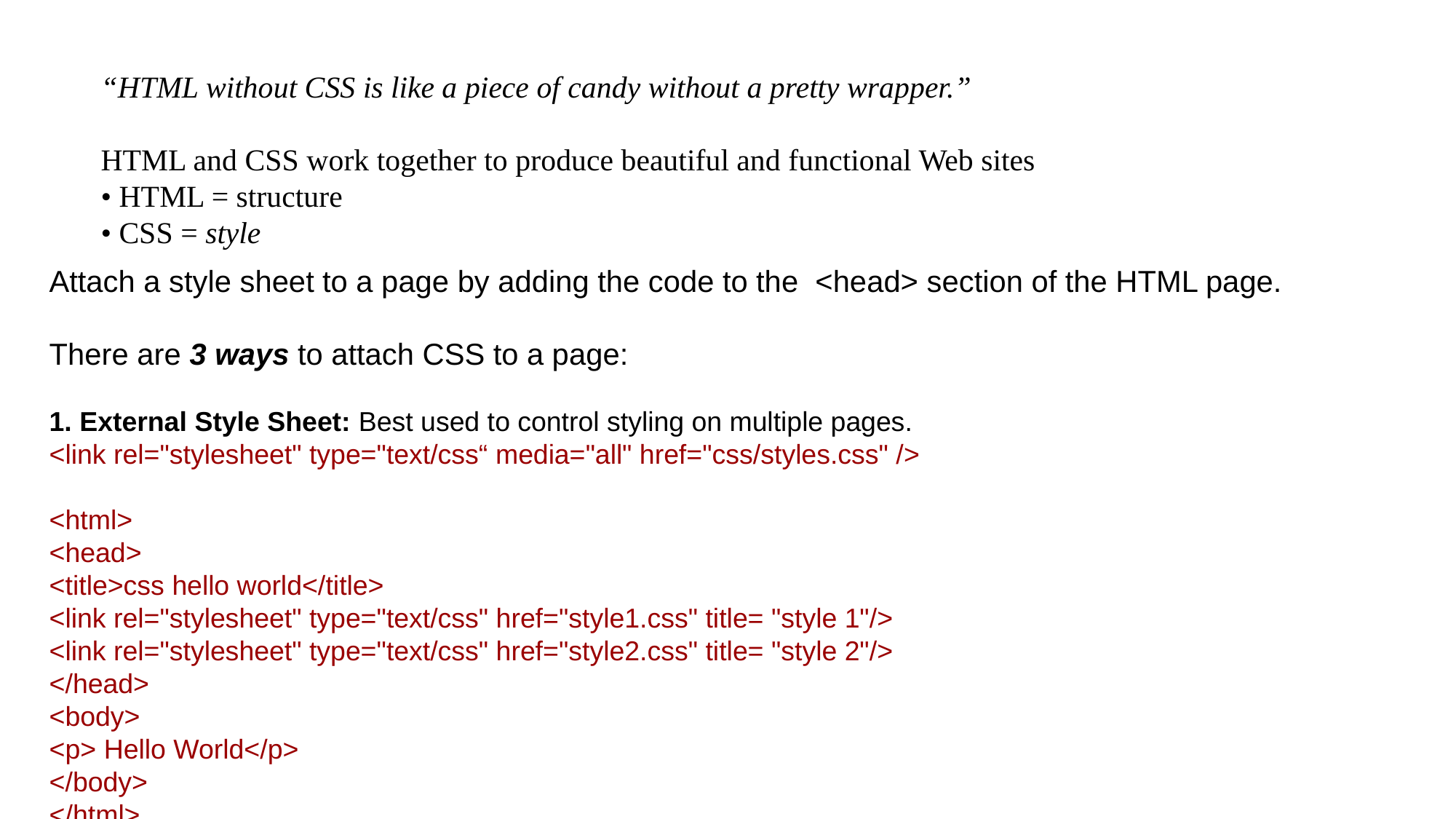

“HTML without CSS is like a piece of candy without a pretty wrapper.”

HTML and CSS work together to produce beautiful and functional Web sites
• HTML = structure
• CSS = style
Attach a style sheet to a page by adding the code to the  <head> section of the HTML page.

There are 3 ways to attach CSS to a page:

1. External Style Sheet: Best used to control styling on multiple pages.
<link rel="stylesheet" type="text/css“ media="all" href="css/styles.css" />

<html>
<head>
<title>css hello world</title>
<link rel="stylesheet" type="text/css" href="style1.css" title= "style 1"/>
<link rel="stylesheet" type="text/css" href="style2.css" title= "style 2"/>
</head>
<body>
<p> Hello World</p>
</body>
</html>